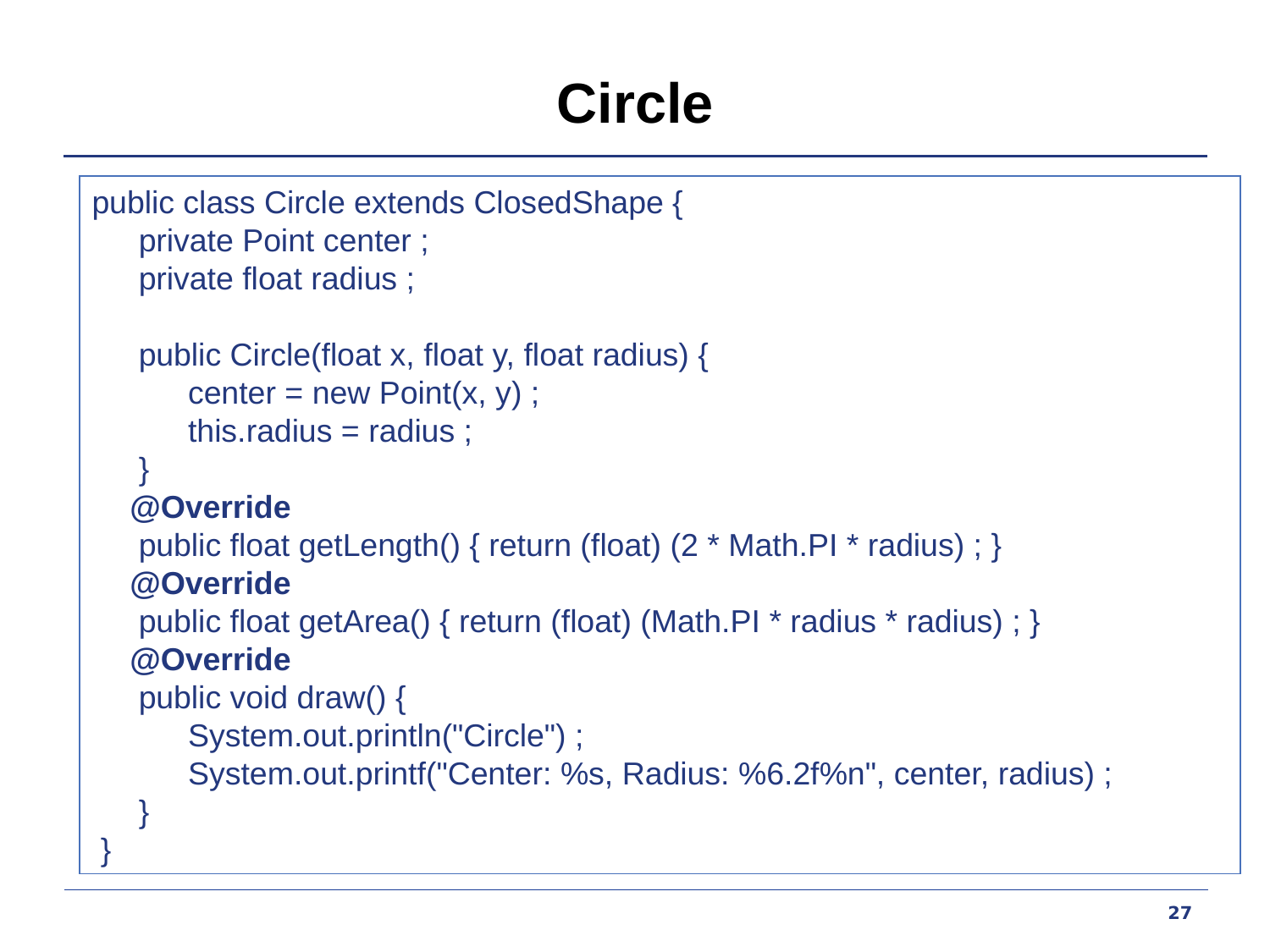

# Circle
public class Circle extends ClosedShape {
	 private Point center ;
	 private float radius ;

	 public Circle(float x, float y, float radius) {
		 center = new Point(x, y) ;
		 this.radius = radius ;
	 }
	@Override
	 public float getLength() { return (float) (2 * Math.PI * radius) ; }
 	@Override
	 public float getArea() { return (float) (Math.PI * radius * radius) ; }
	@Override
	 public void draw() {
		 System.out.println("Circle") ;
		 System.out.printf("Center: %s, Radius: %6.2f%n", center, radius) ;
	 }
 }
27